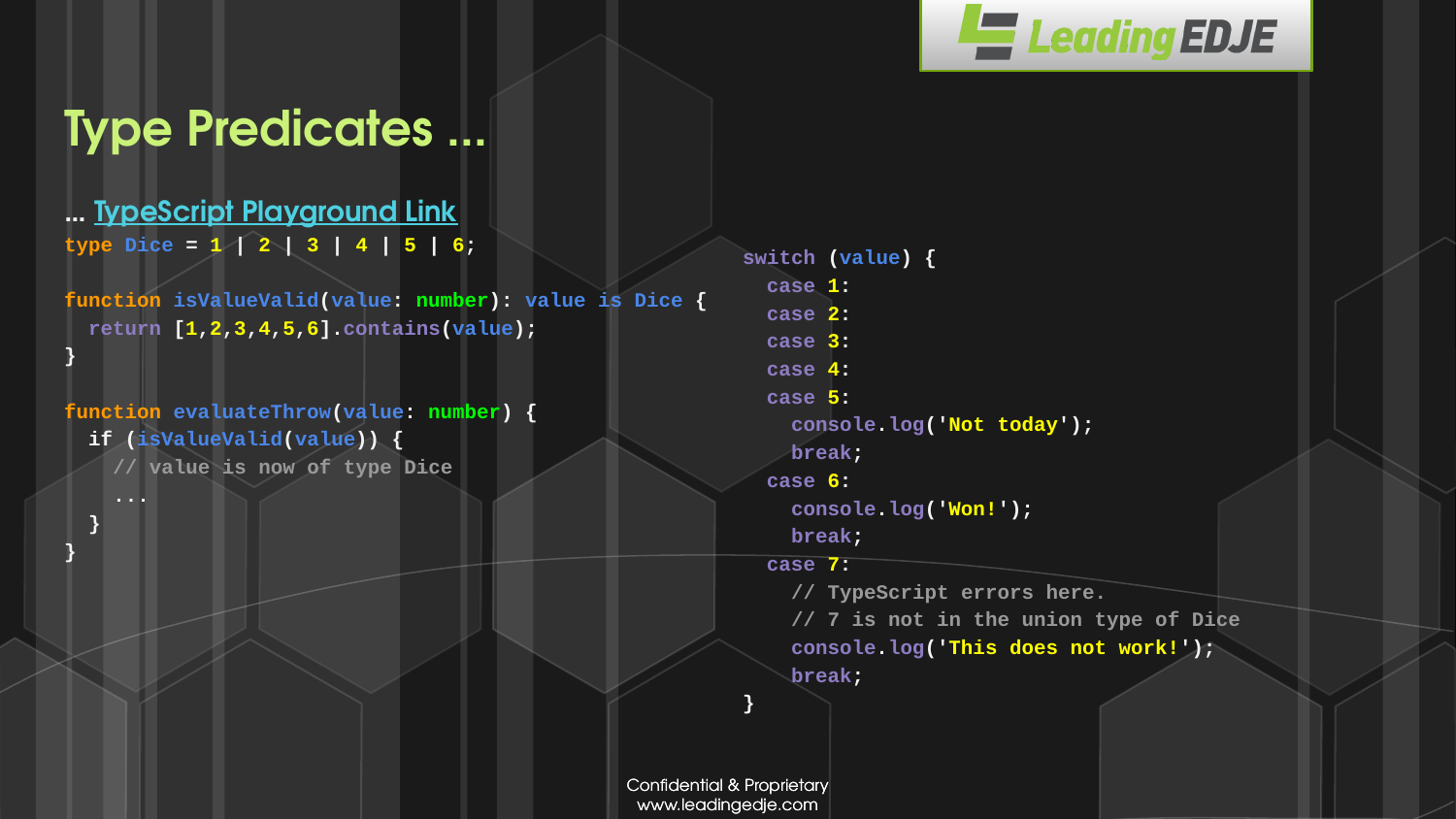

# Type Predicates ...
… TypeScript Playground Link
type Dice = 1 | 2 | 3 | 4 | 5 | 6;

function isValueValid(value: number): value is Dice {
  return [1,2,3,4,5,6].contains(value);
}

function evaluateThrow(value: number) {
  if (isValueValid(value)) {
    // value is now of type Dice
    ...
  }
}

switch (value) {
  case 1:
  case 2:
  case 3:
  case 4:
  case 5:
    console.log('Not today');
    break;
  case 6:
    console.log('Won!');
    break;
  case 7:
    // TypeScript errors here.
    // 7 is not in the union type of Dice
    console.log('This does not work!');
    break;
}